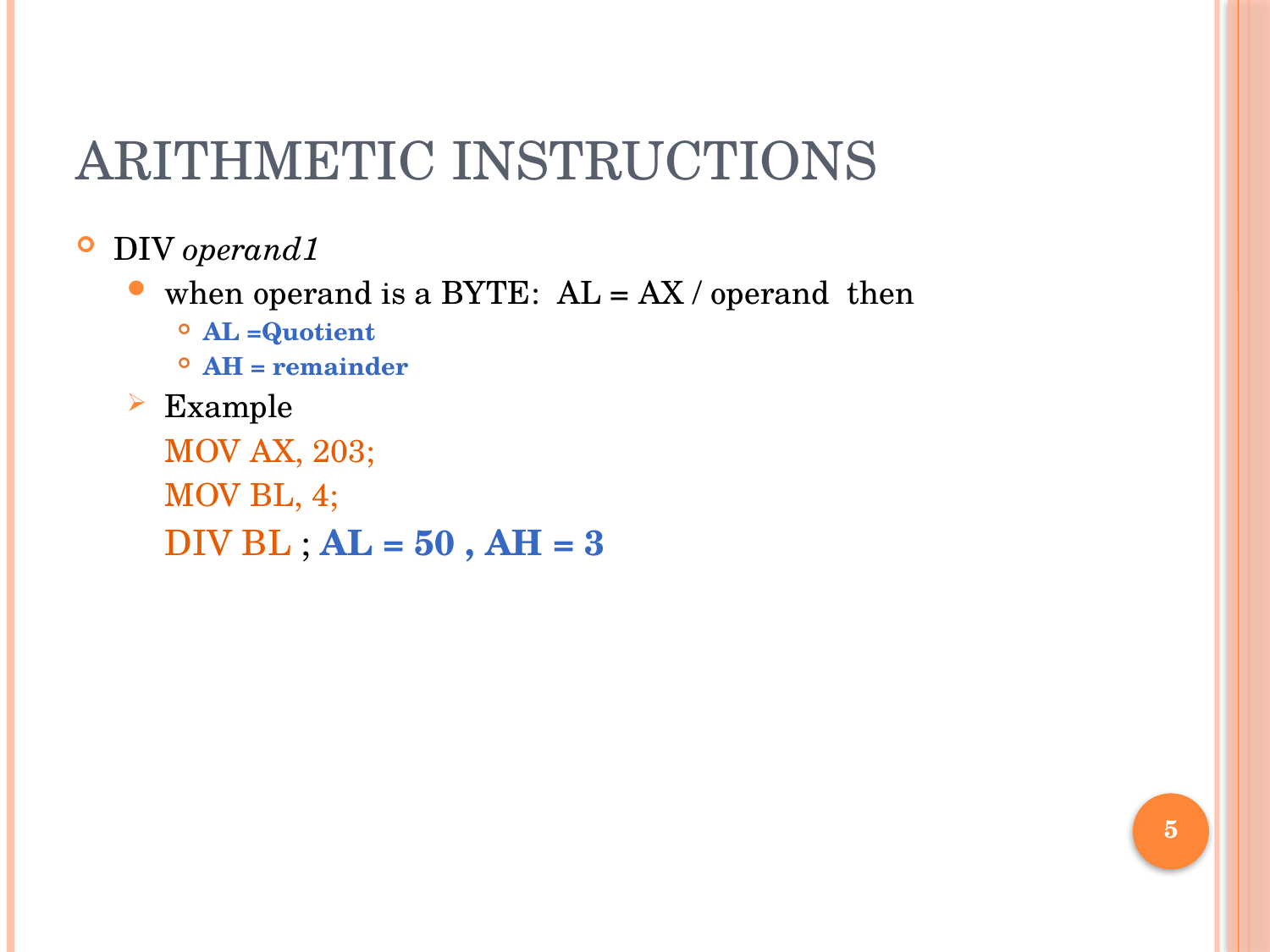

# Arithmetic Instructions
DIV operand1
when operand is a BYTE:  AL = AX / operand  then
AL =Quotient
AH = remainder
Example
	MOV AX, 203;
	MOV BL, 4;
	DIV BL ; AL = 50 , AH = 3

5